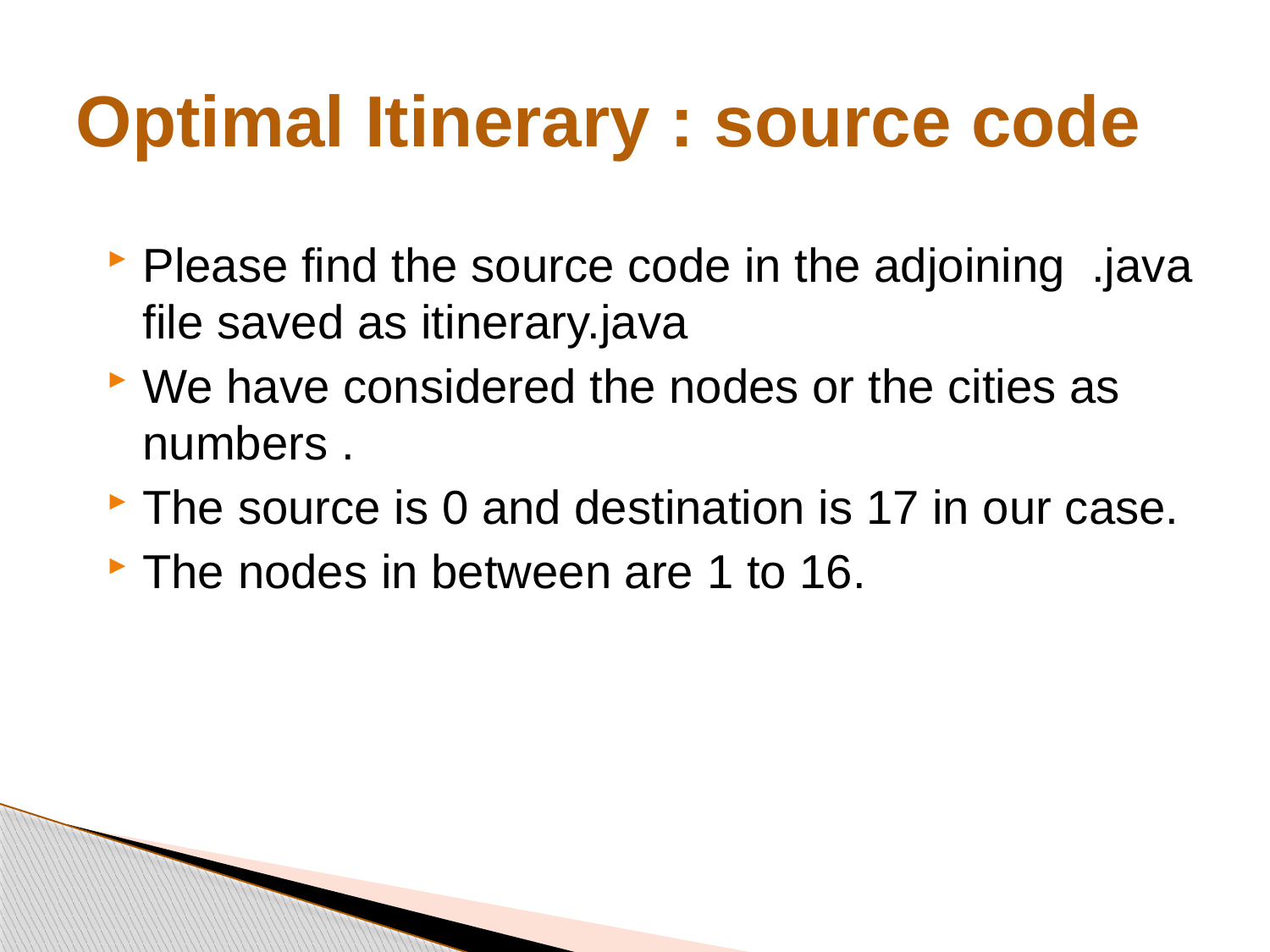

# Optimal Itinerary : source code
Please find the source code in the adjoining  .java file saved as itinerary.java
We have considered the nodes or the cities as numbers .
The source is 0 and destination is 17 in our case.
The nodes in between are 1 to 16.